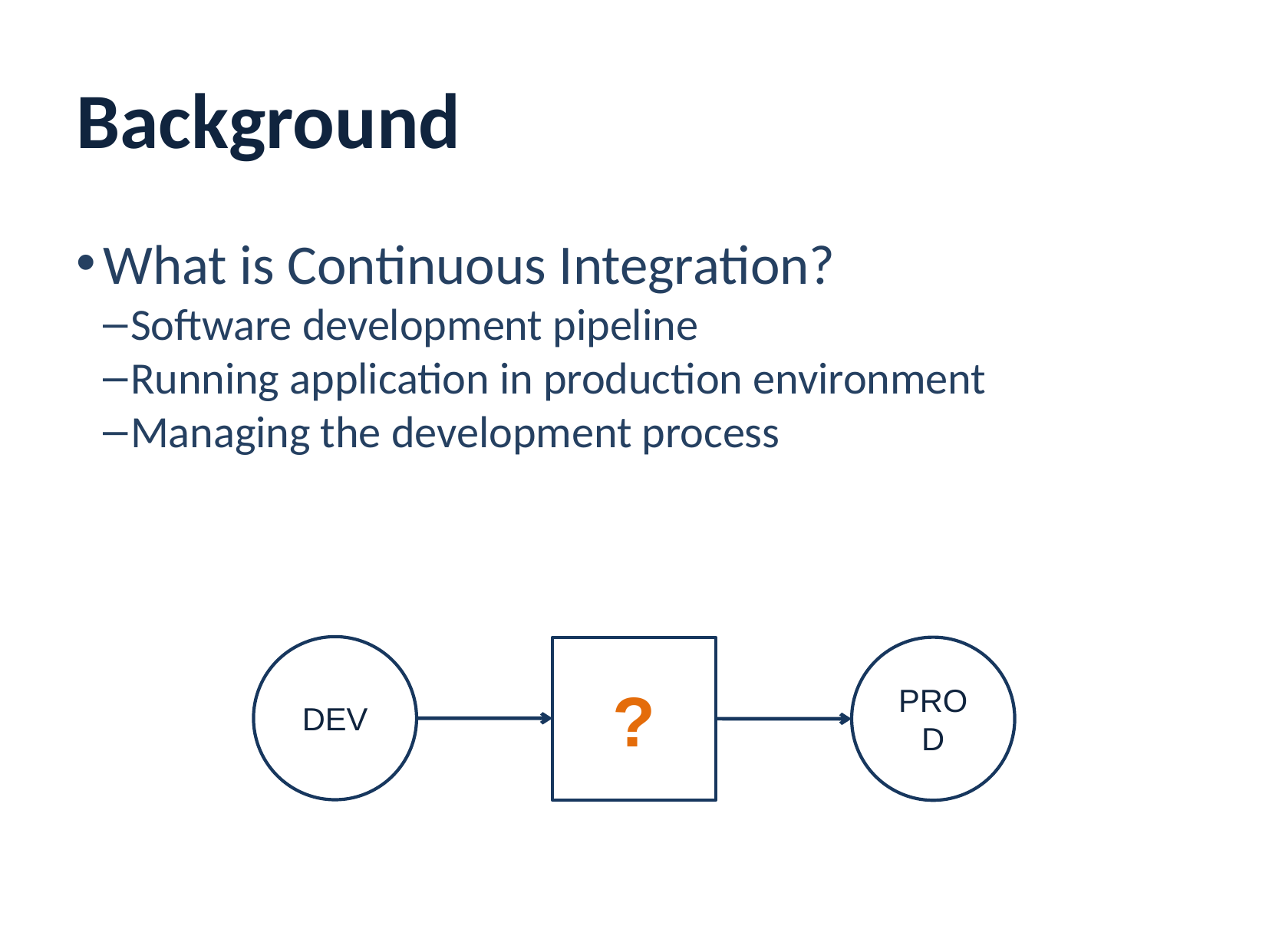

Background
What is Continuous Integration?
Software development pipeline
Running application in production environment
Managing the development process
DEV
?
PROD